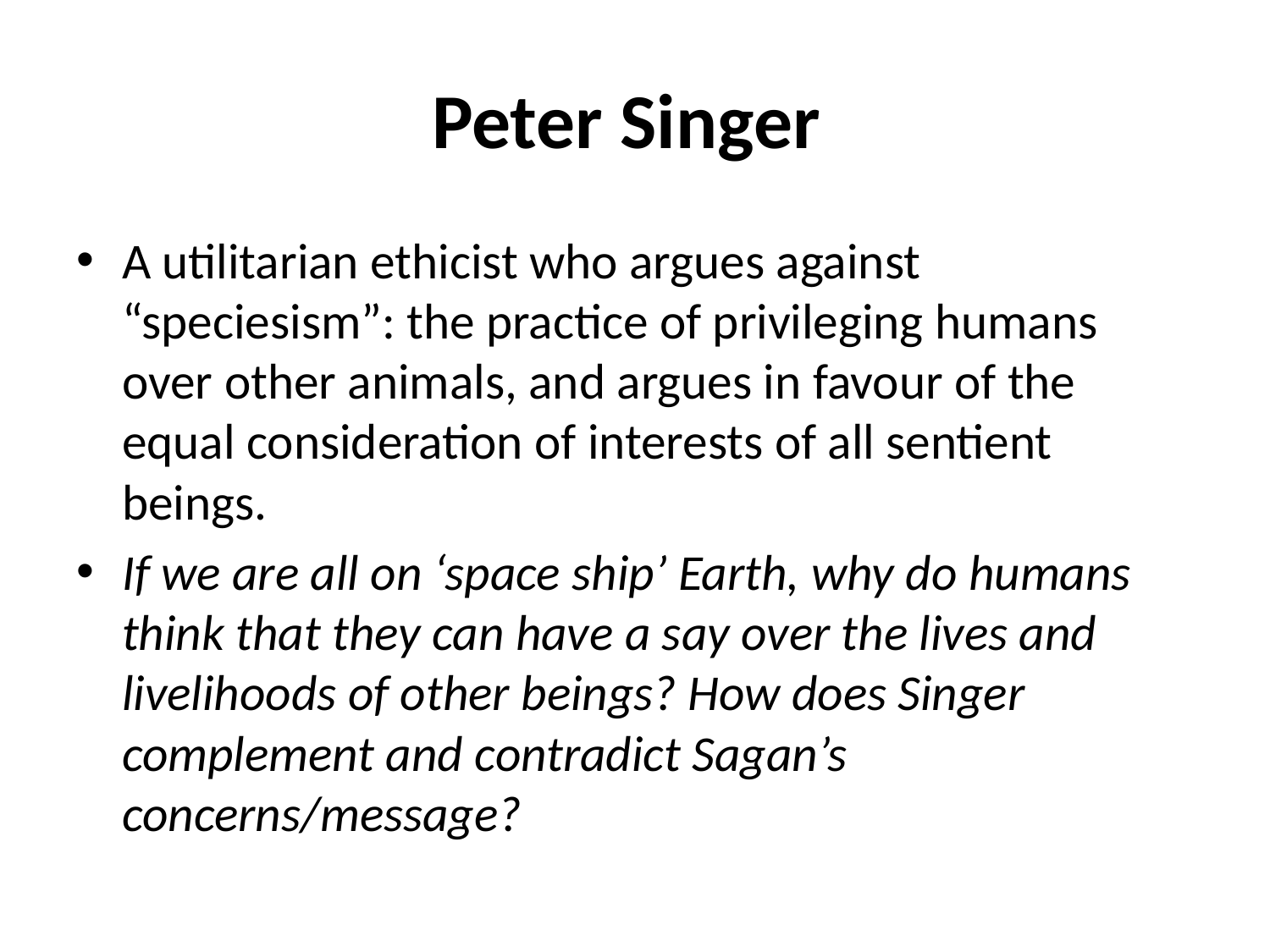

# Peter Singer
A utilitarian ethicist who argues against “speciesism”: the practice of privileging humans over other animals, and argues in favour of the equal consideration of interests of all sentient beings.
If we are all on ‘space ship’ Earth, why do humans think that they can have a say over the lives and livelihoods of other beings? How does Singer complement and contradict Sagan’s concerns/message?